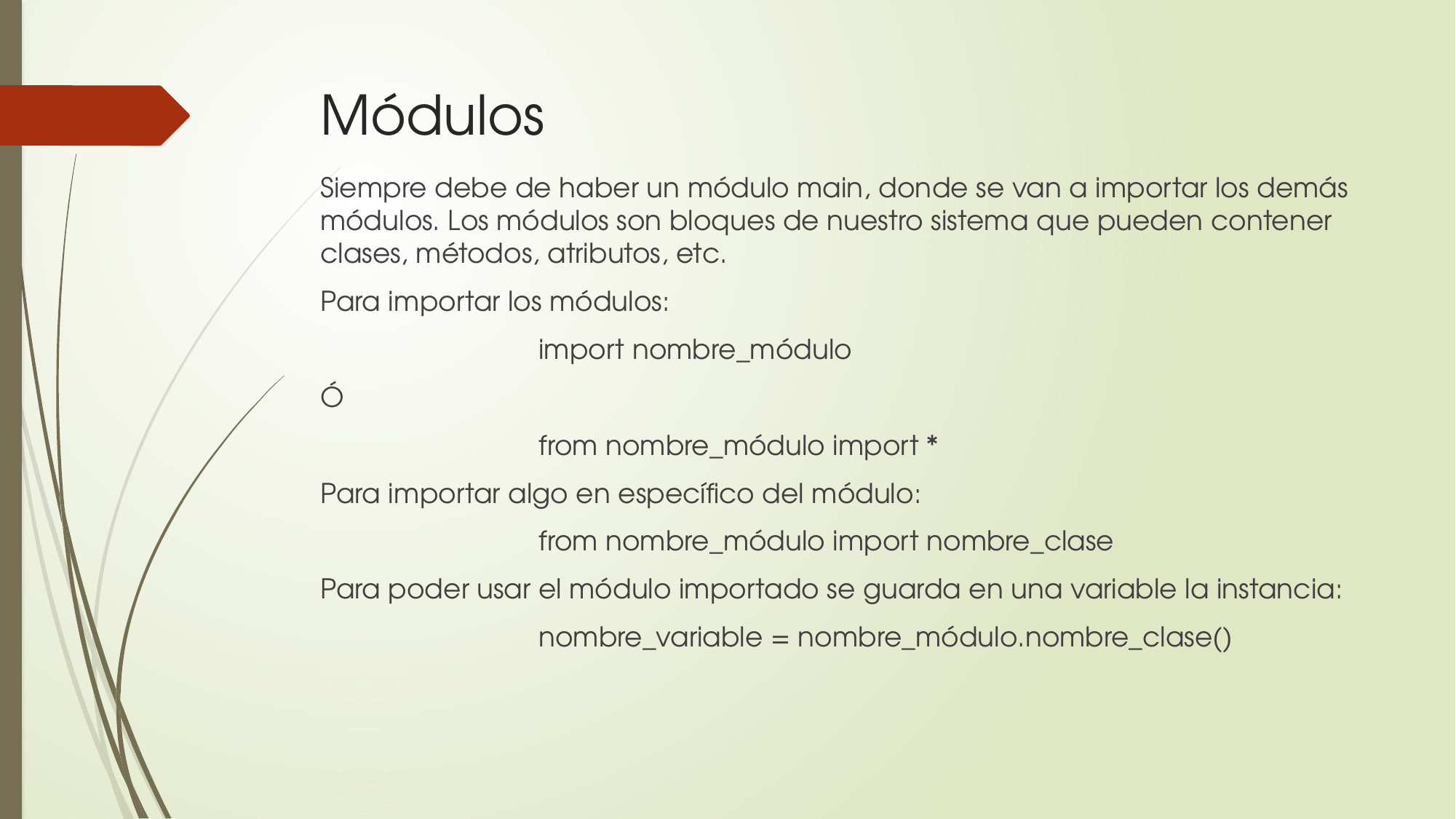

# Módulos
Siempre debe de haber un módulo main, donde se van a importar los demás módulos. Los módulos son bloques de nuestro sistema que pueden contener clases, métodos, atributos, etc.
Para importar los módulos:
		import nombre_módulo
Ó
		from nombre_módulo import *
Para importar algo en específico del módulo:
		from nombre_módulo import nombre_clase
Para poder usar el módulo importado se guarda en una variable la instancia:
		nombre_variable = nombre_módulo.nombre_clase()